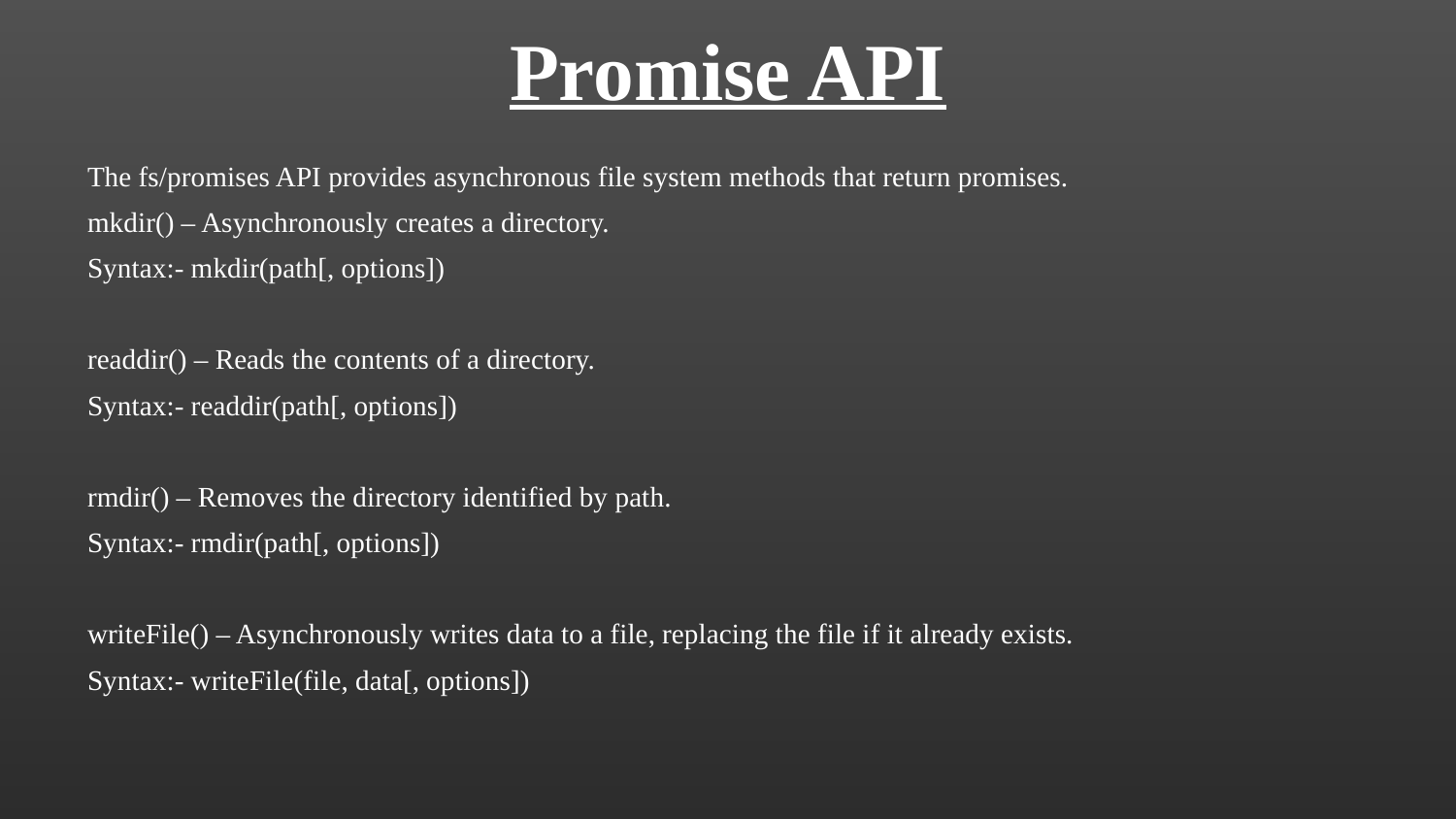

# Promise API
The fs/promises API provides asynchronous file system methods that return promises.
mkdir() – Asynchronously creates a directory.
Syntax:- mkdir(path[, options])

readdir() – Reads the contents of a directory.
Syntax:- readdir(path[, options])

rmdir() – Removes the directory identified by path.
Syntax:- rmdir(path[, options])

writeFile() – Asynchronously writes data to a file, replacing the file if it already exists.
Syntax:- writeFile(file, data[, options])